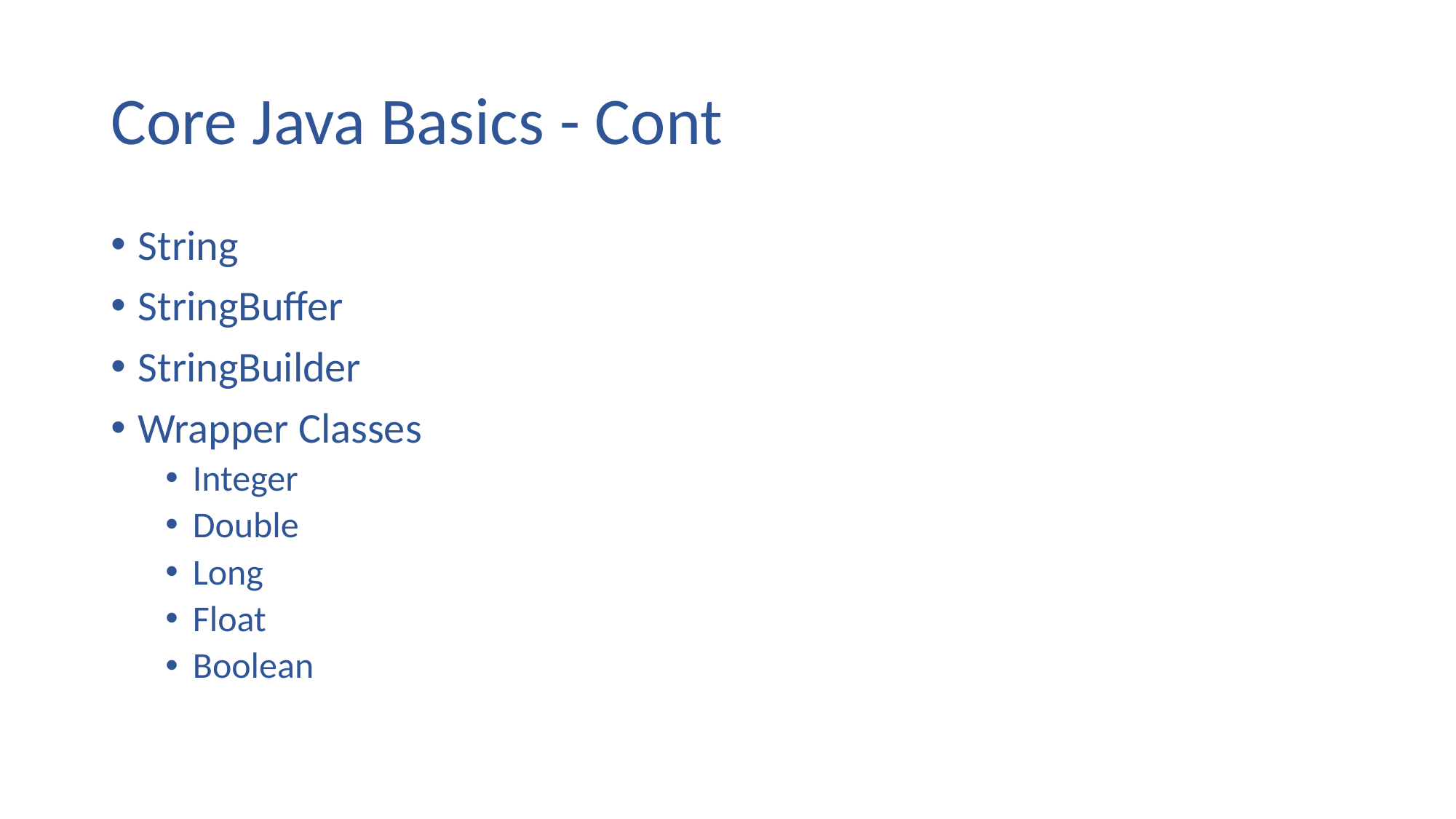

# Core Java Basics - Cont
String
StringBuffer
StringBuilder
Wrapper Classes
Integer
Double
Long
Float
Boolean